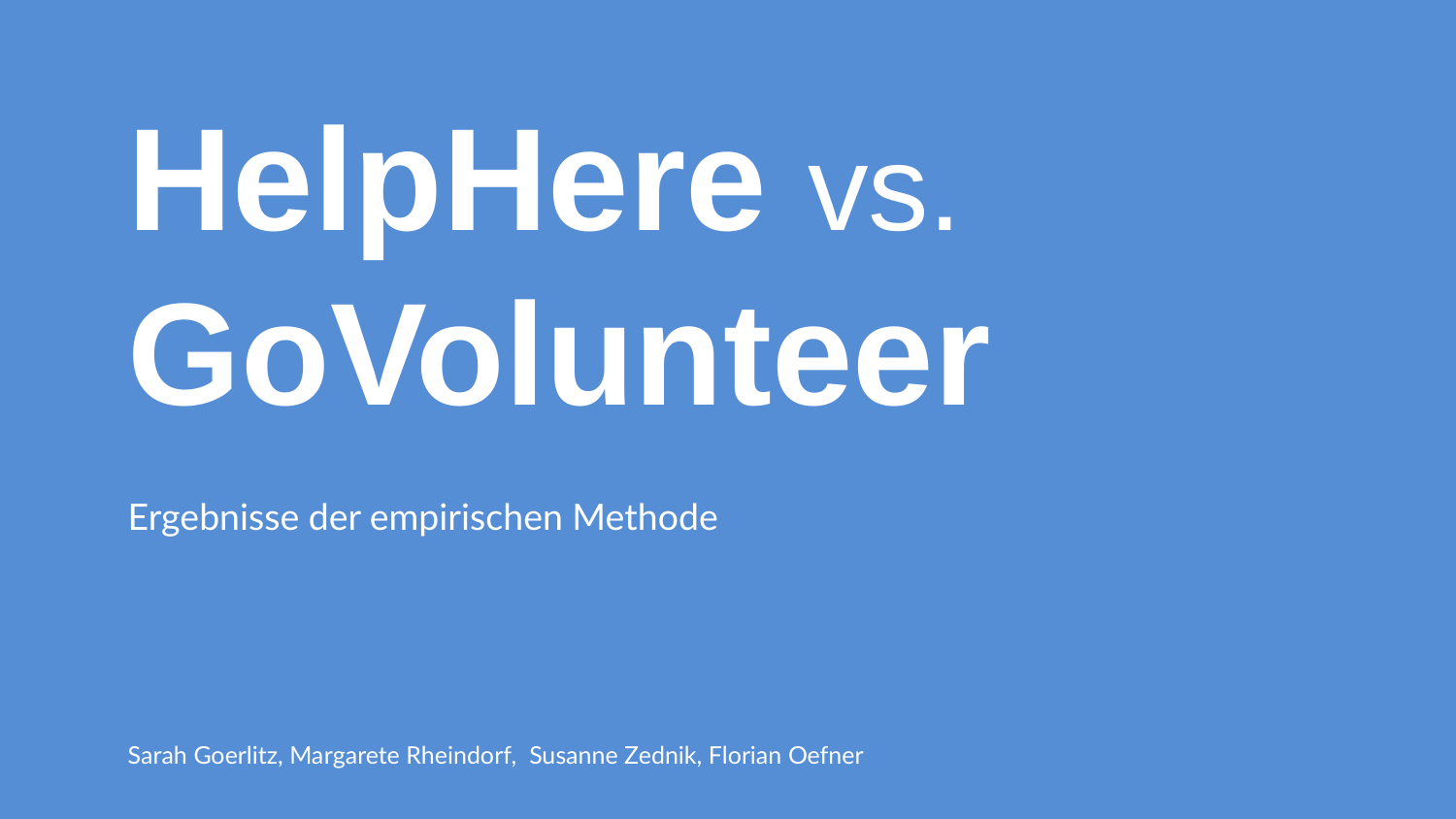

HelpHere vs. GoVolunteer
Ergebnisse der empirischen Methode
Sarah Goerlitz, Margarete Rheindorf,  Susanne Zednik, Florian Oefner